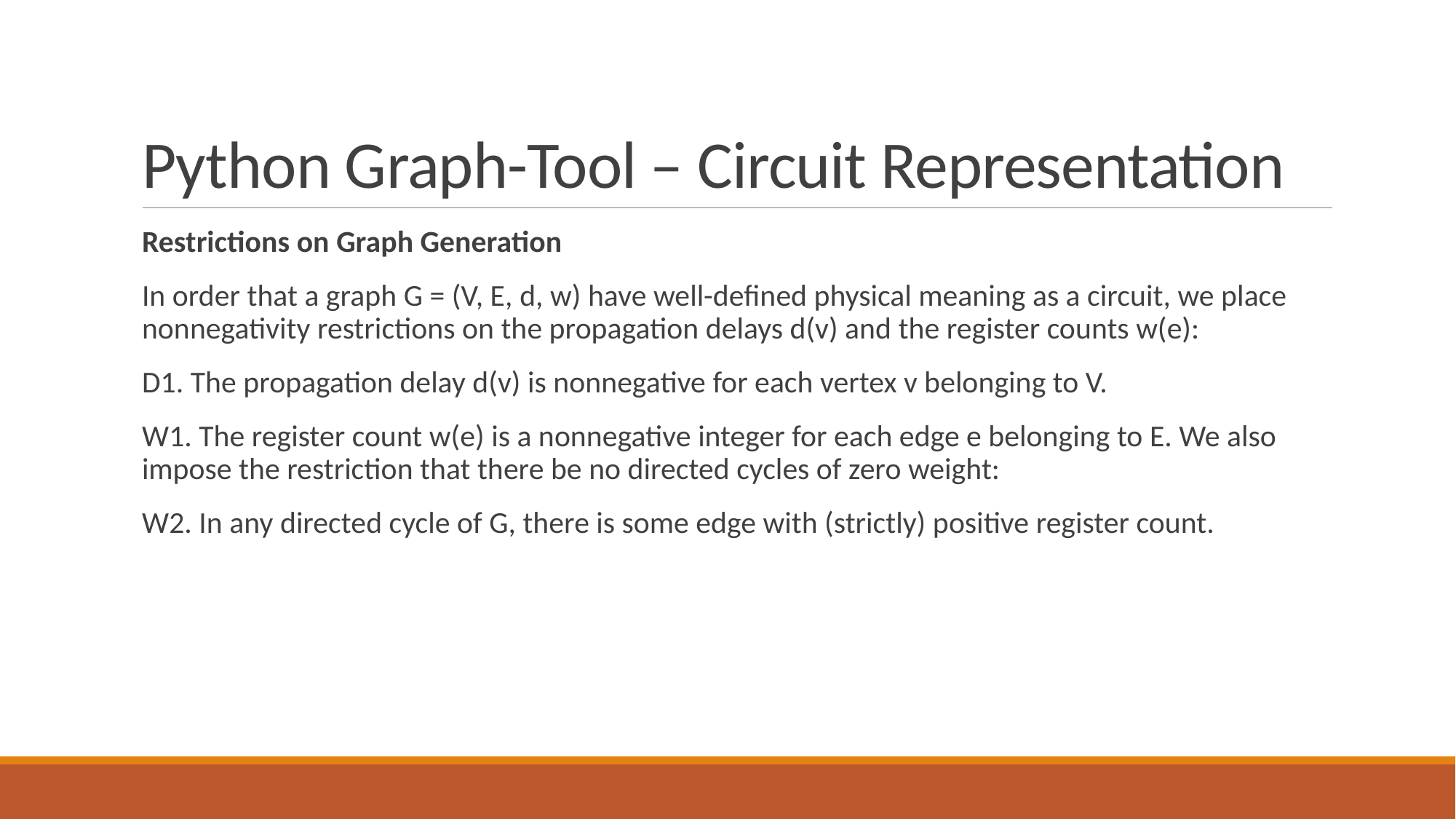

# Python Graph-Tool – Circuit Representation
Restrictions on Graph Generation
In order that a graph G = (V, E, d, w) have well-defined physical meaning as a circuit, we place nonnegativity restrictions on the propagation delays d(v) and the register counts w(e):
D1. The propagation delay d(v) is nonnegative for each vertex v belonging to V.
W1. The register count w(e) is a nonnegative integer for each edge e belonging to E. We also impose the restriction that there be no directed cycles of zero weight:
W2. In any directed cycle of G, there is some edge with (strictly) positive register count.